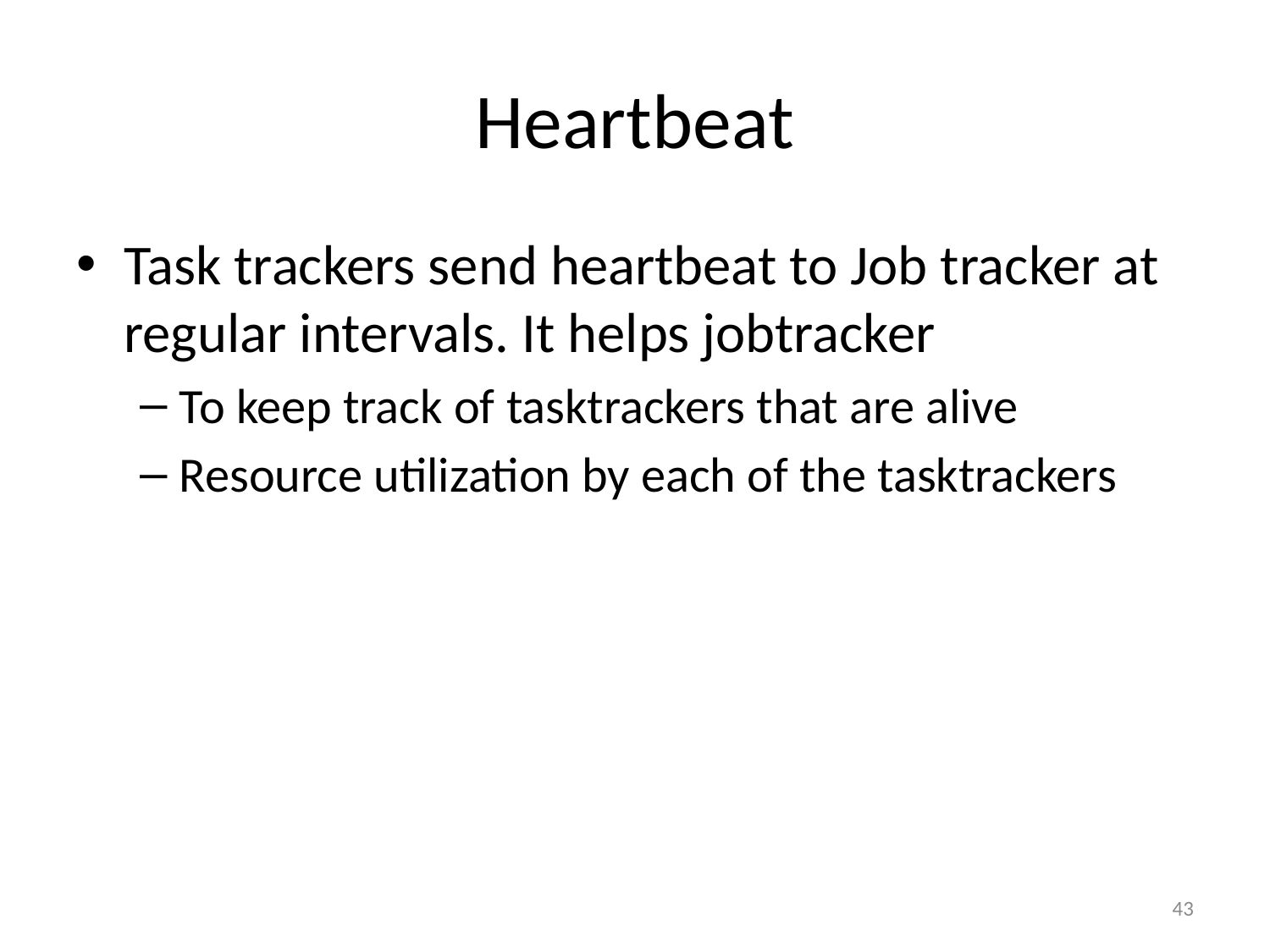

# Heartbeat
Task trackers send heartbeat to Job tracker at regular intervals. It helps jobtracker
To keep track of tasktrackers that are alive
Resource utilization by each of the tasktrackers
43